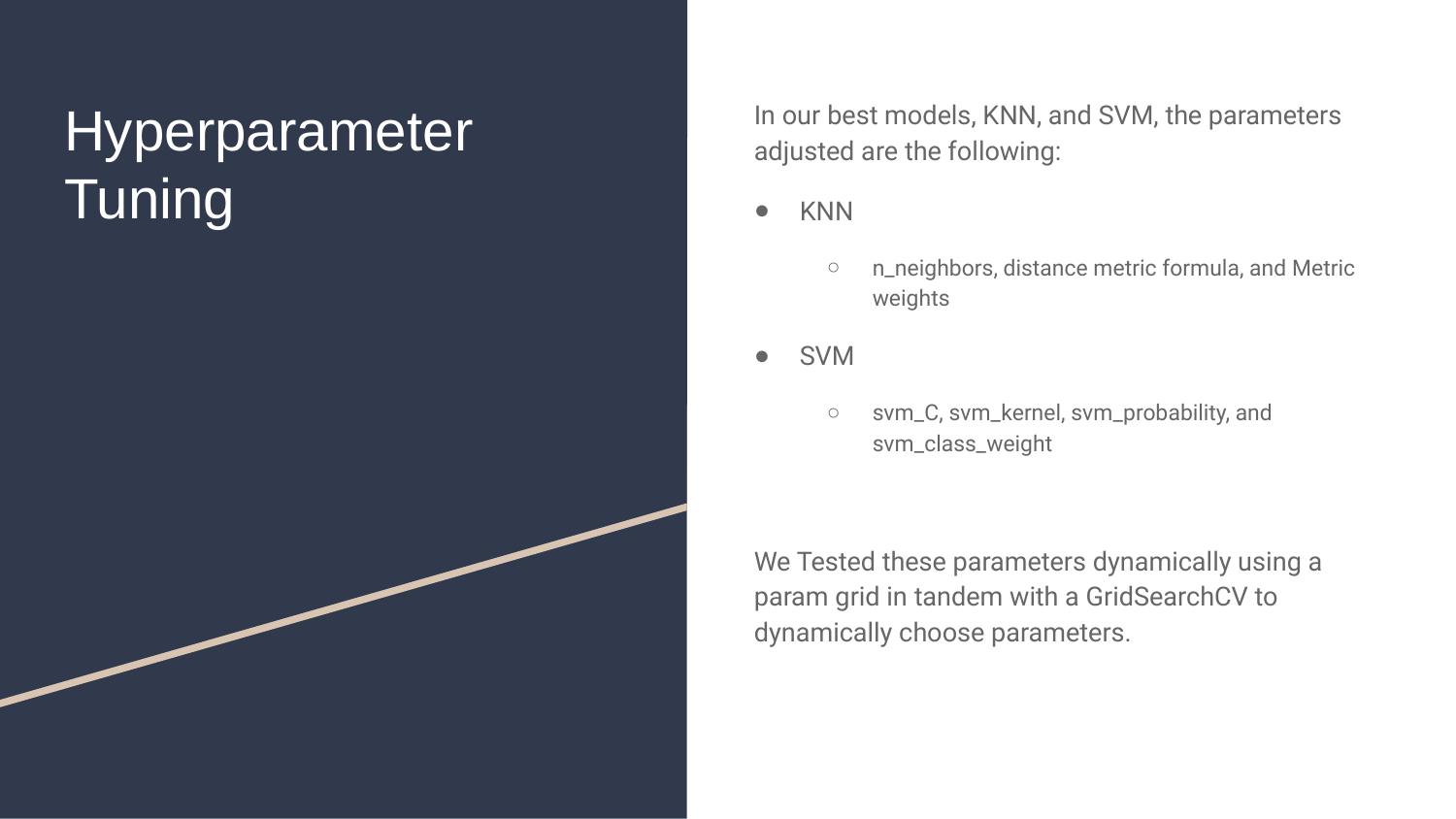

# Hyperparameter Tuning
In our best models, KNN, and SVM, the parameters adjusted are the following:
KNN
n_neighbors, distance metric formula, and Metric weights
SVM
svm_C, svm_kernel, svm_probability, and svm_class_weight

We Tested these parameters dynamically using a param grid in tandem with a GridSearchCV to dynamically choose parameters.